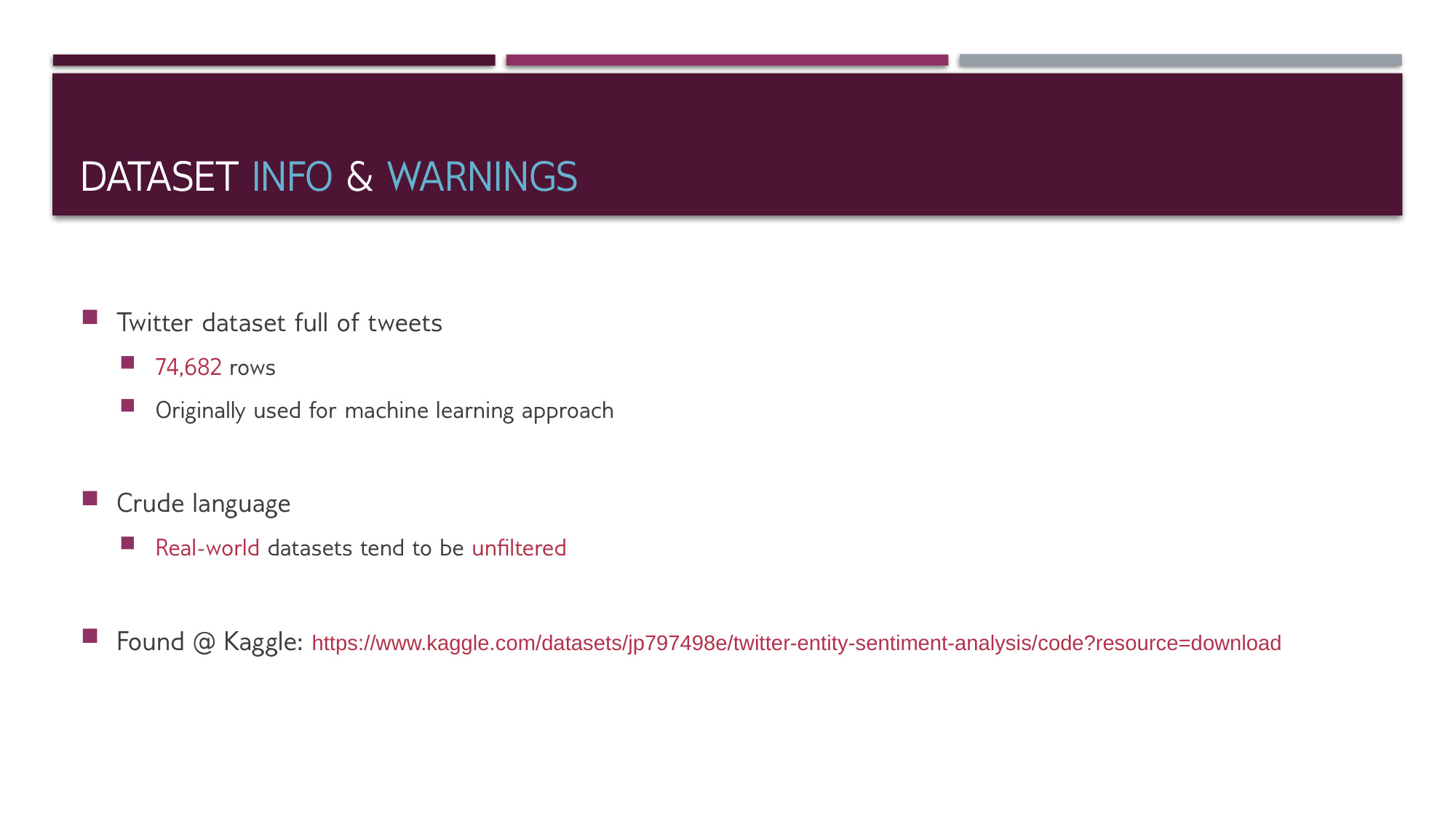

# Dataset Info & warnings
Twitter dataset full of tweets
74,682 rows
Originally used for machine learning approach

Crude language
Real-world datasets tend to be unfiltered

Found @ Kaggle: https://www.kaggle.com/datasets/jp797498e/twitter-entity-sentiment-analysis/code?resource=download